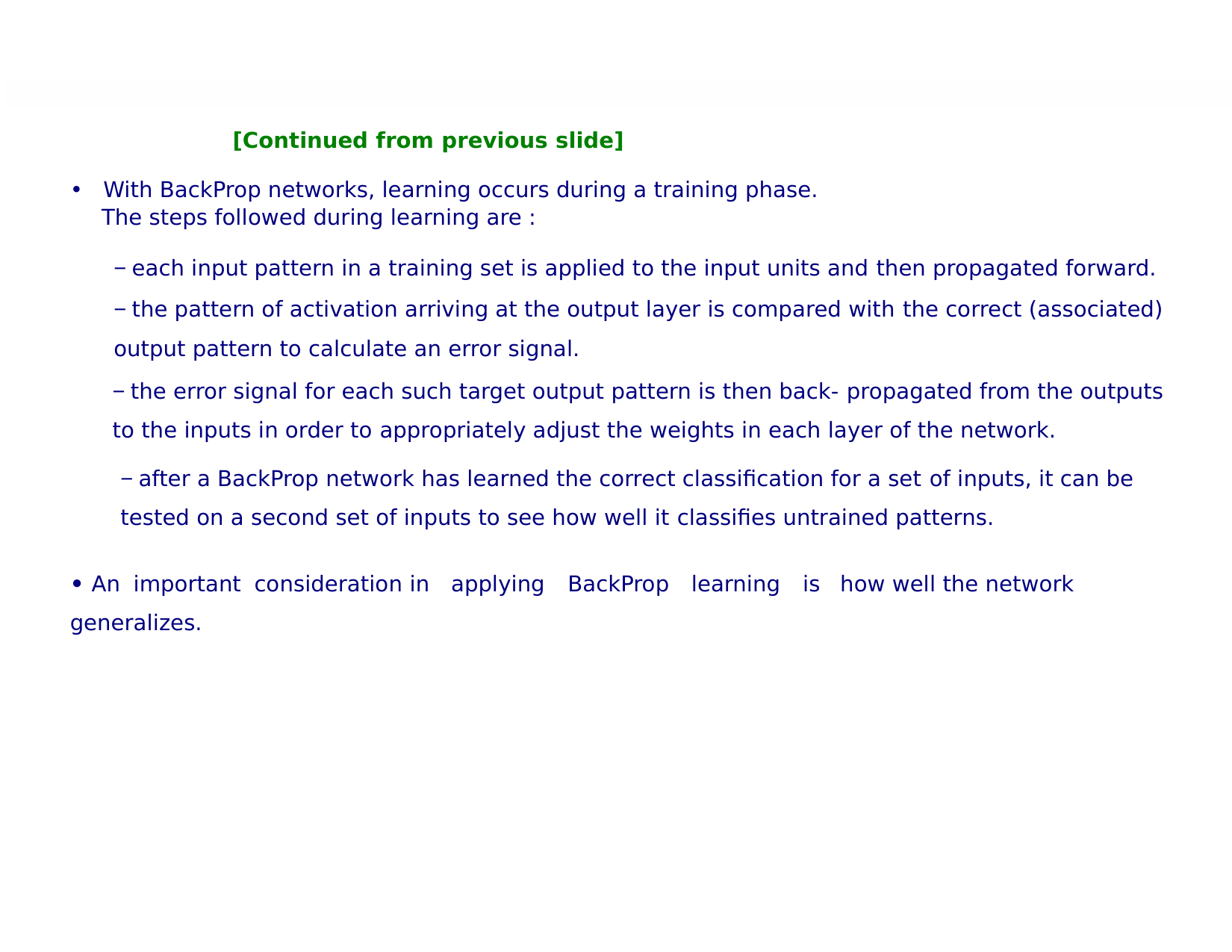

[Continued from previous slide]
• With BackProp networks, learning occurs during a training phase.
The steps followed during learning are :
− each input pattern in a training set is applied to the input units and then propagated forward.

− the pattern of activation arriving at the output layer is compared with the correct (associated) output pattern to calculate an error signal.

− the error signal for each such target output pattern is then back- propagated from the outputs to the inputs in order to appropriately adjust the weights in each layer of the network.

− after a BackProp network has learned the correct classification for a set of inputs, it can be tested on a second set of inputs to see how well it classifies untrained patterns.
• An important consideration in applying BackProp learning is how well the network generalizes.